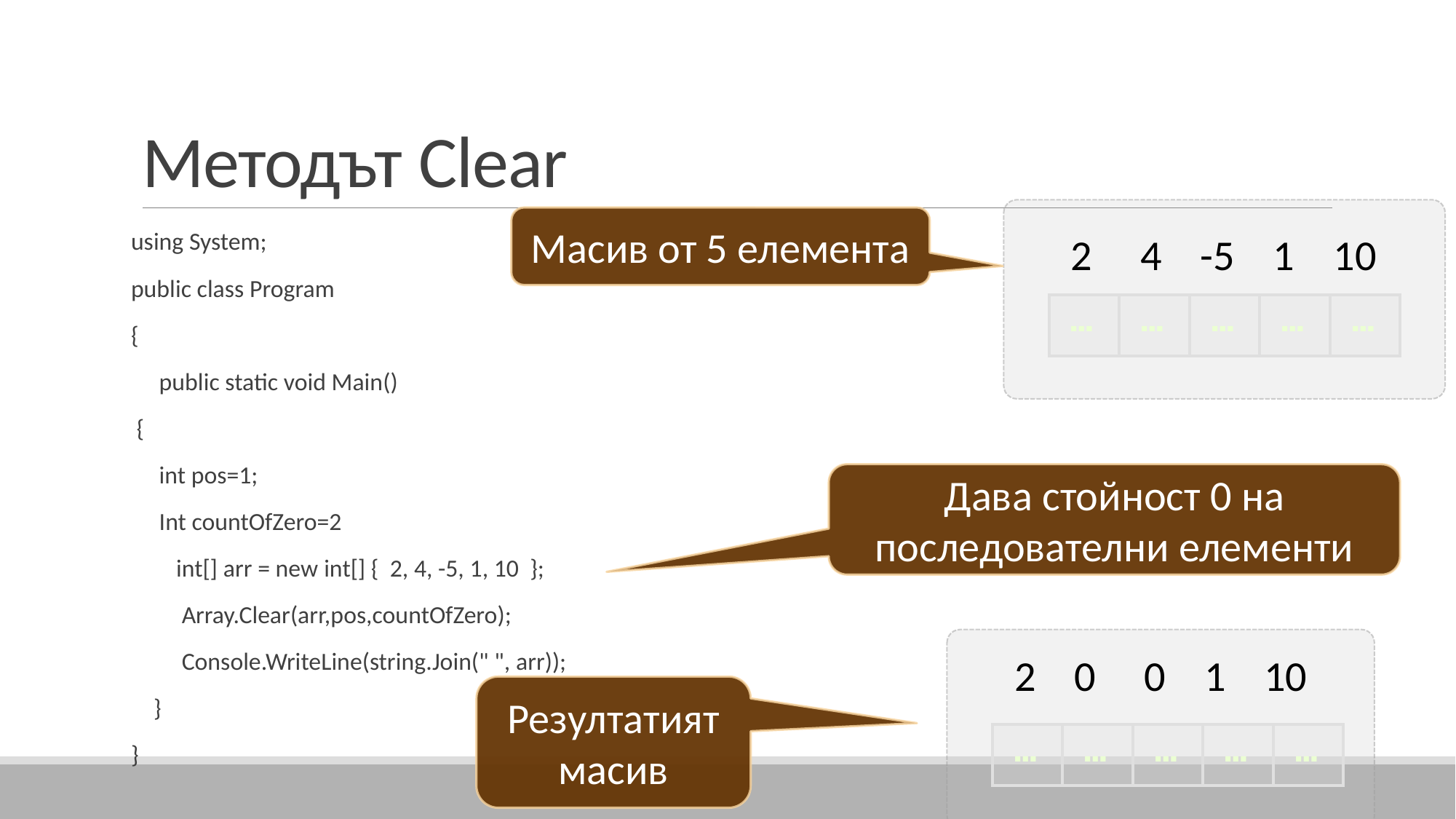

# Методът Clear

Масив от 5 елемента
using System;
public class Program
{
     public static void Main()
 {
     int pos=1;
     Int countOfZero=2
        int[] arr = new int[] {  2, 4, -5, 1, 10  };
         Array.Clear(arr,pos,countOfZero);
         Console.WriteLine(string.Join(" ", arr));
    }
}
2     4    -5    1    10
| … | … | … | … | … |
| --- | --- | --- | --- | --- |
Дава стойност 0 на последователни елементи

2    0     0    1    10
Резултатият масив
| … | … | … | … | … |
| --- | --- | --- | --- | --- |